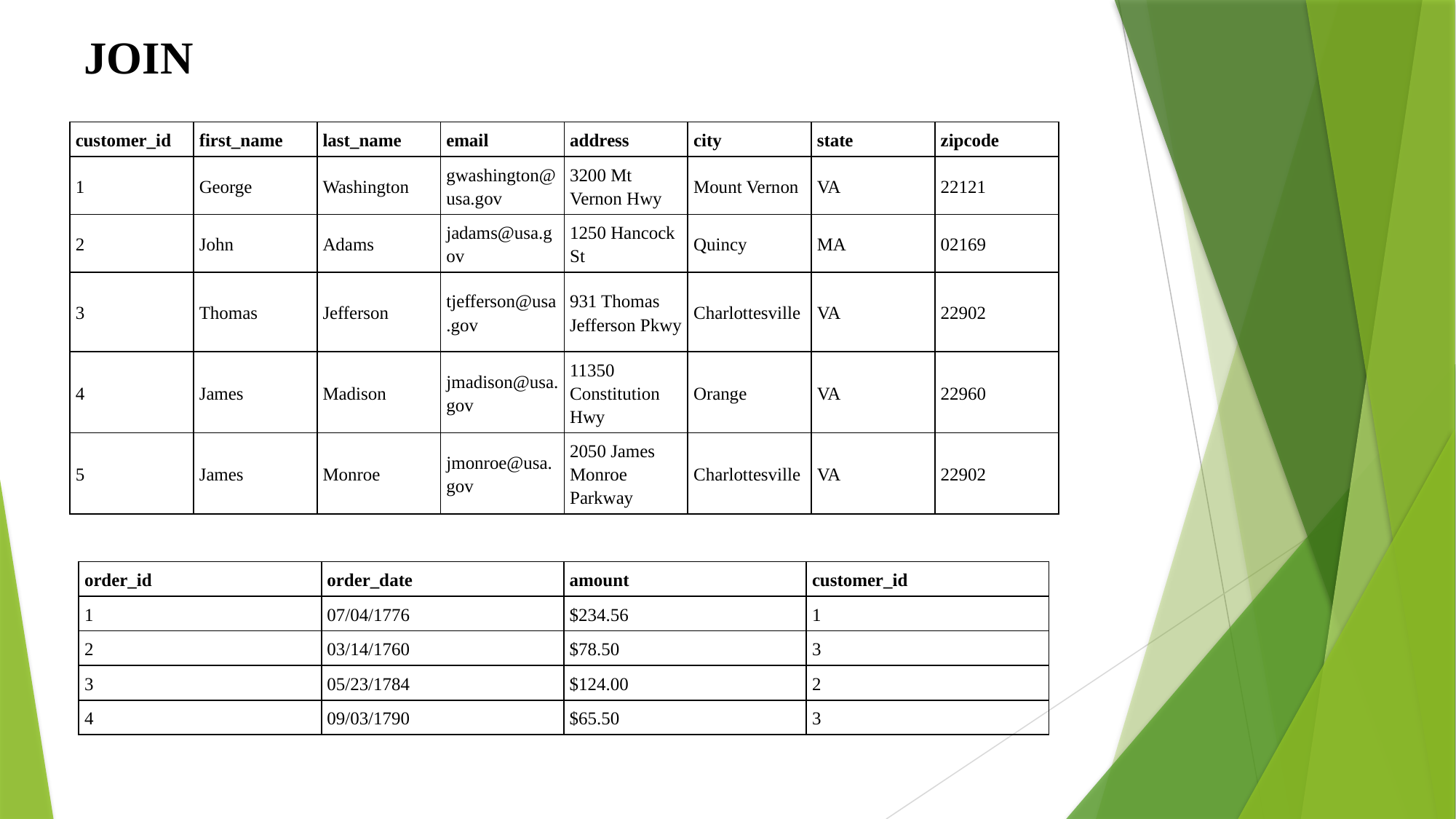

# JOIN
| customer\_id | first\_name | last\_name | email | address | city | state | zipcode |
| --- | --- | --- | --- | --- | --- | --- | --- |
| 1 | George | Washington | gwashington@usa.gov | 3200 Mt Vernon Hwy | Mount Vernon | VA | 22121 |
| 2 | John | Adams | jadams@usa.gov | 1250 Hancock St | Quincy | MA | 02169 |
| 3 | Thomas | Jefferson | tjefferson@usa.gov | 931 Thomas Jefferson Pkwy | Charlottesville | VA | 22902 |
| 4 | James | Madison | jmadison@usa.gov | 11350 Constitution Hwy | Orange | VA | 22960 |
| 5 | James | Monroe | jmonroe@usa.gov | 2050 James Monroe Parkway | Charlottesville | VA | 22902 |
| order\_id | order\_date | amount | customer\_id |
| --- | --- | --- | --- |
| 1 | 07/04/1776 | $234.56 | 1 |
| 2 | 03/14/1760 | $78.50 | 3 |
| 3 | 05/23/1784 | $124.00 | 2 |
| 4 | 09/03/1790 | $65.50 | 3 |